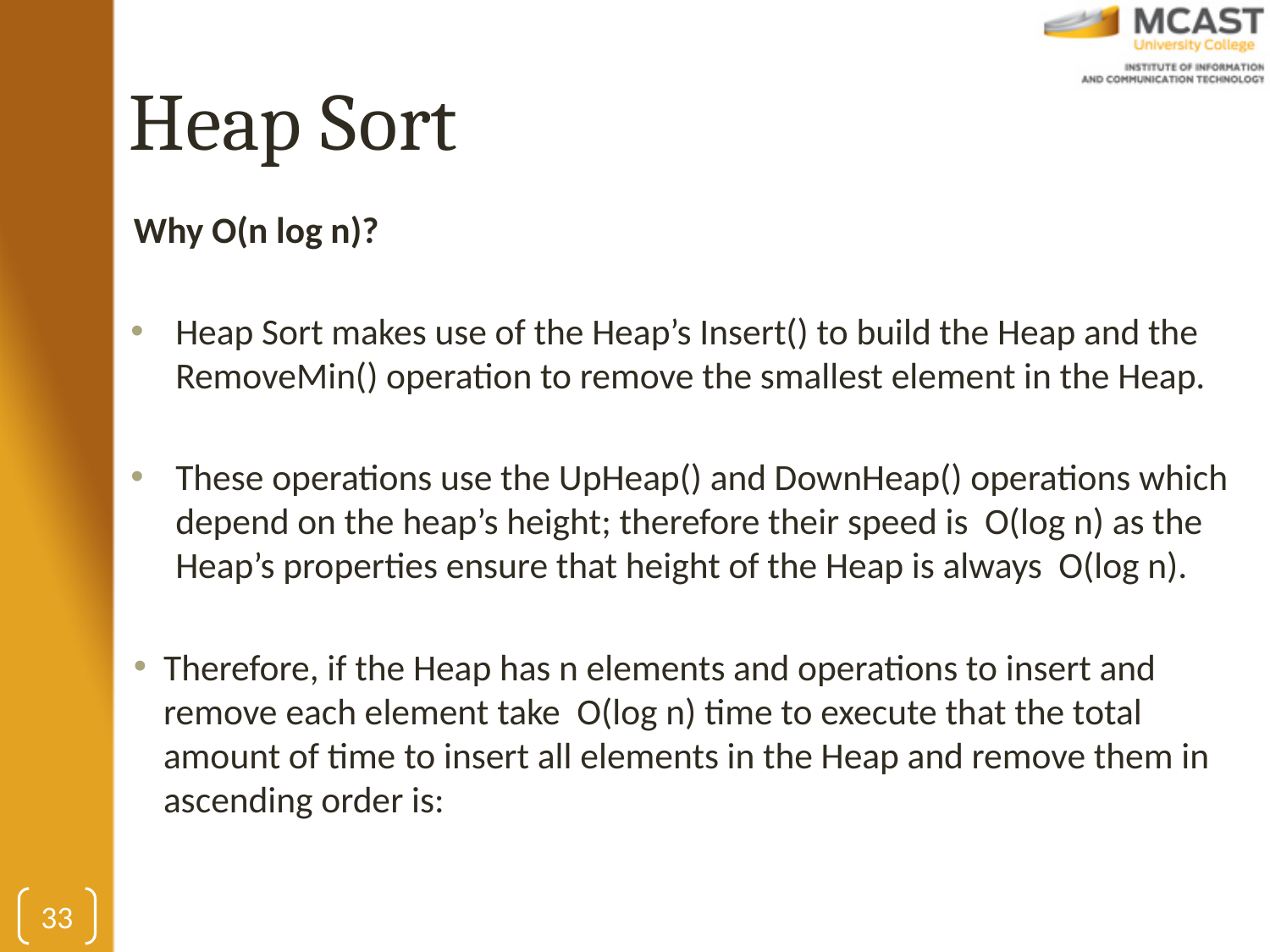

# Heap Sort
Why O(n log n)?

Heap Sort makes use of the Heap’s Insert() to build the Heap and the RemoveMin() operation to remove the smallest element in the Heap.

These operations use the UpHeap() and DownHeap() operations which depend on the heap’s height; therefore their speed is  O(log n) as the Heap’s properties ensure that height of the Heap is always  O(log n).

Therefore, if the Heap has n elements and operations to insert and remove each element take  O(log n) time to execute that the total amount of time to insert all elements in the Heap and remove them in ascending order is:

33